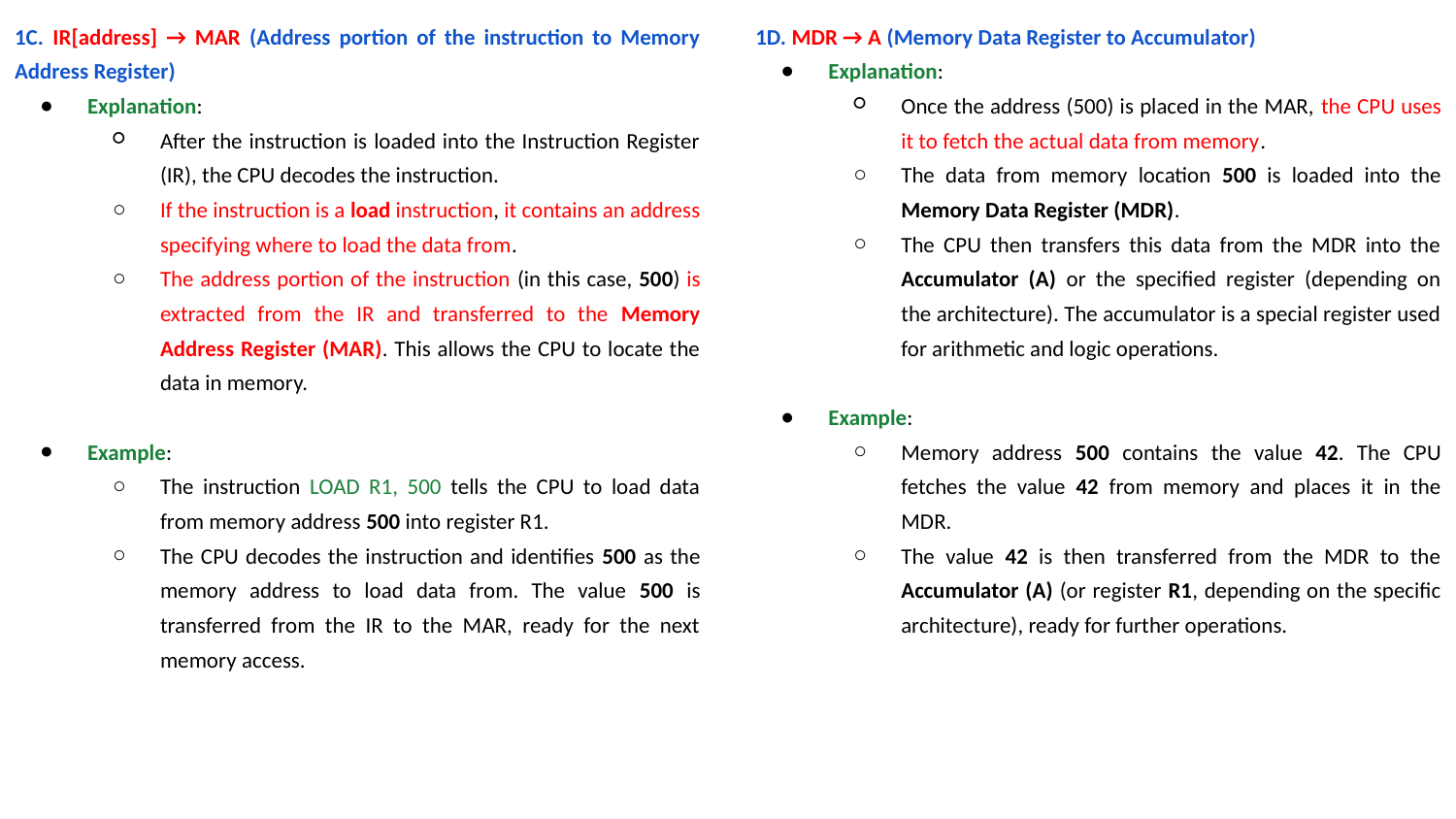

1D. MDR → A (Memory Data Register to Accumulator)
Explanation:
Once the address (500) is placed in the MAR, the CPU uses it to fetch the actual data from memory.
The data from memory location 500 is loaded into the Memory Data Register (MDR).
The CPU then transfers this data from the MDR into the Accumulator (A) or the specified register (depending on the architecture). The accumulator is a special register used for arithmetic and logic operations.

Example:
Memory address 500 contains the value 42. The CPU fetches the value 42 from memory and places it in the MDR.
The value 42 is then transferred from the MDR to the Accumulator (A) (or register R1, depending on the specific architecture), ready for further operations.
1C. IR[address] → MAR (Address portion of the instruction to Memory Address Register)
Explanation:
After the instruction is loaded into the Instruction Register (IR), the CPU decodes the instruction.
If the instruction is a load instruction, it contains an address specifying where to load the data from.
The address portion of the instruction (in this case, 500) is extracted from the IR and transferred to the Memory Address Register (MAR). This allows the CPU to locate the data in memory.

Example:
The instruction LOAD R1, 500 tells the CPU to load data from memory address 500 into register R1.
The CPU decodes the instruction and identifies 500 as the memory address to load data from. The value 500 is transferred from the IR to the MAR, ready for the next memory access.